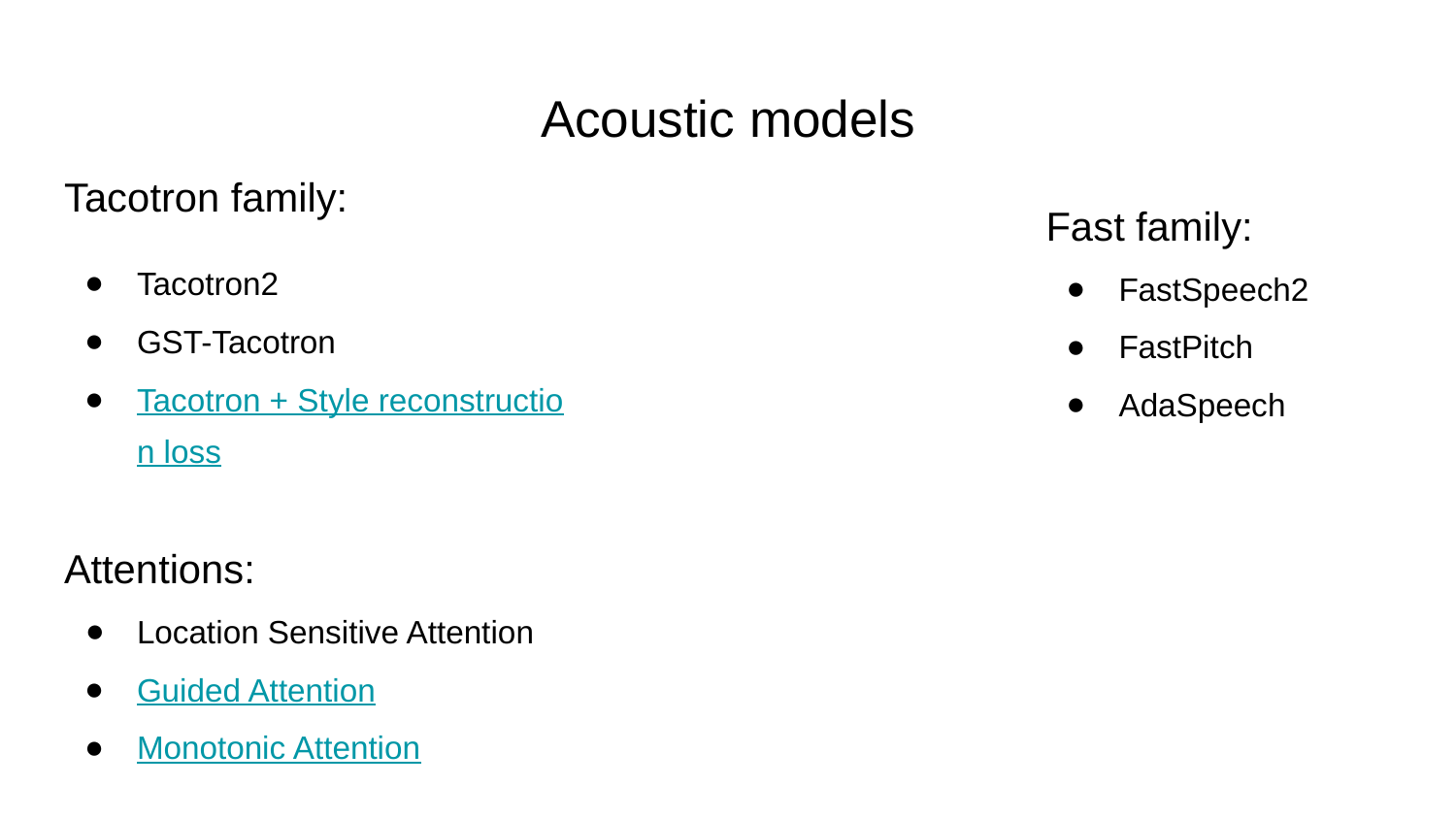

# Acoustic models
Tacotron family:
Tacotron2
GST-Tacotron
Tacotron + Style reconstruction loss

Fast family:
FastSpeech2
FastPitch
AdaSpeech

Attentions:
Location Sensitive Attention
Guided Attention
Monotonic Attention